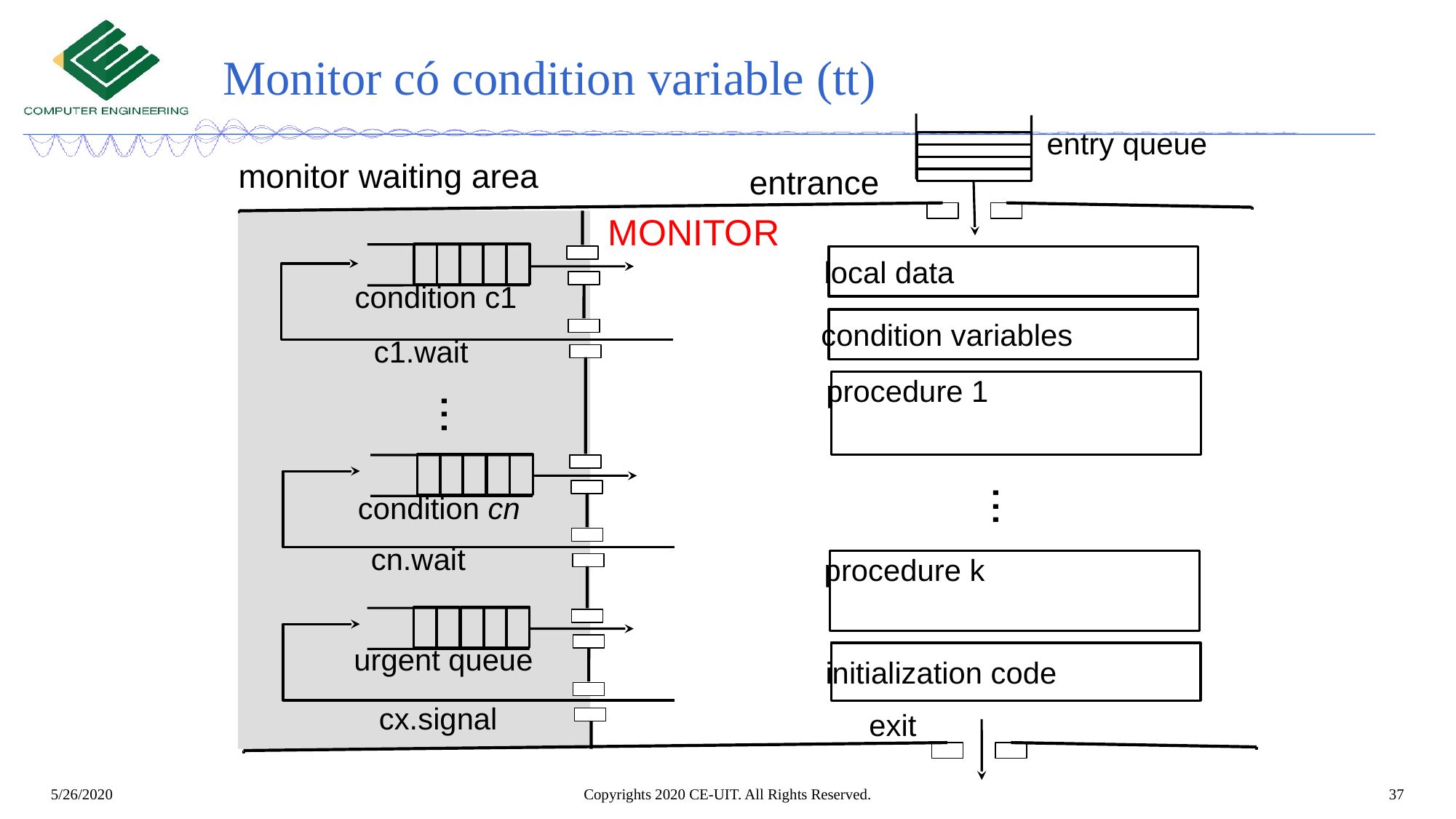

# Monitor có condition variable (tt)

entry queue

monitor waiting area

entrance

MONITOR

local data

condition c1

condition variables

c1.wait

procedure 1
...

...

condition cn

cn.wait

procedure k

urgent queue

initialization code

cx.signal
exit

Copyrights 2020 CE-UIT. All Rights Reserved.
37
5/26/2020